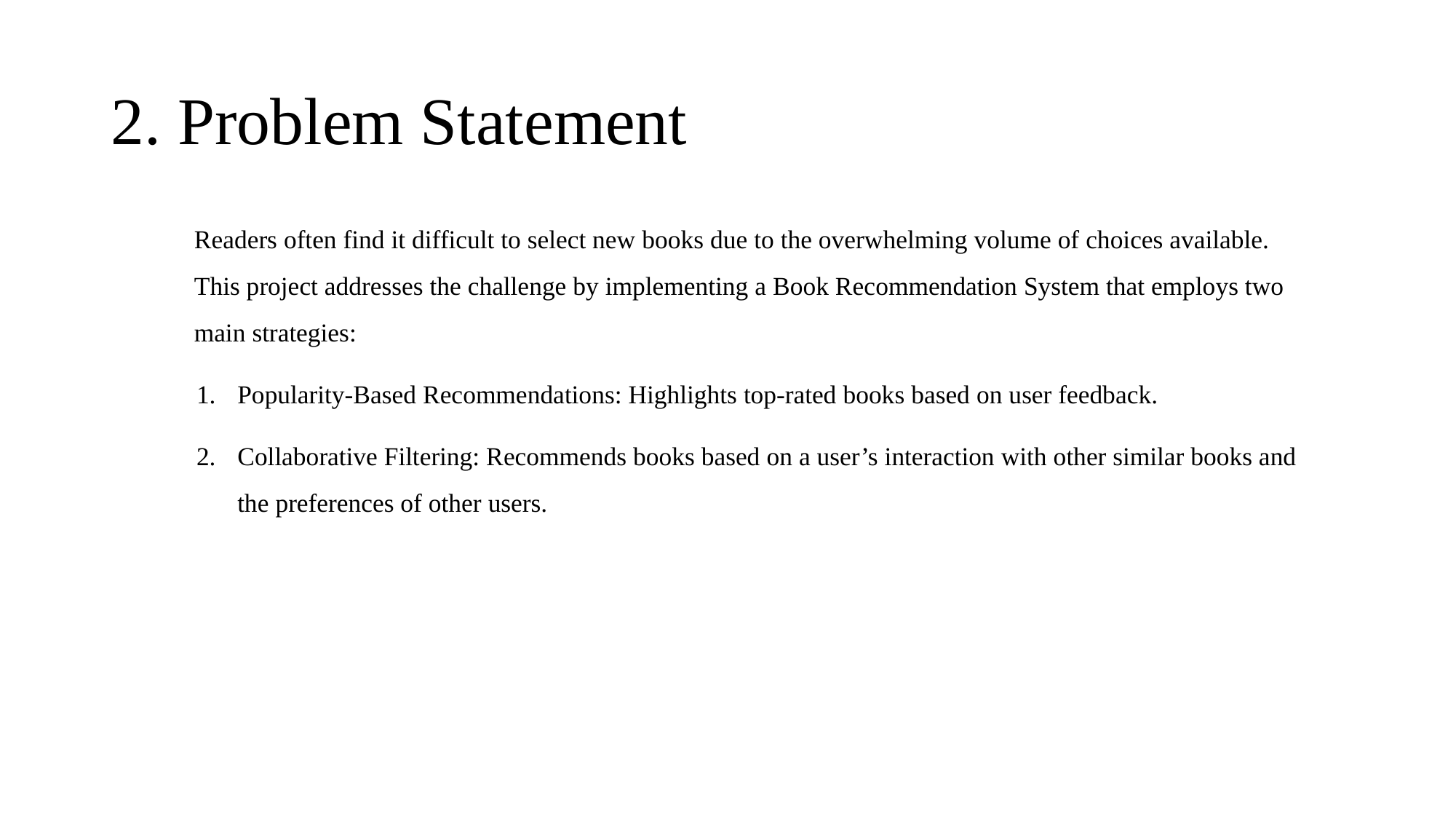

# 2. Problem Statement
Readers often find it difficult to select new books due to the overwhelming volume of choices available. This project addresses the challenge by implementing a Book Recommendation System that employs two main strategies:
Popularity-Based Recommendations: Highlights top-rated books based on user feedback.
Collaborative Filtering: Recommends books based on a user’s interaction with other similar books and the preferences of other users.